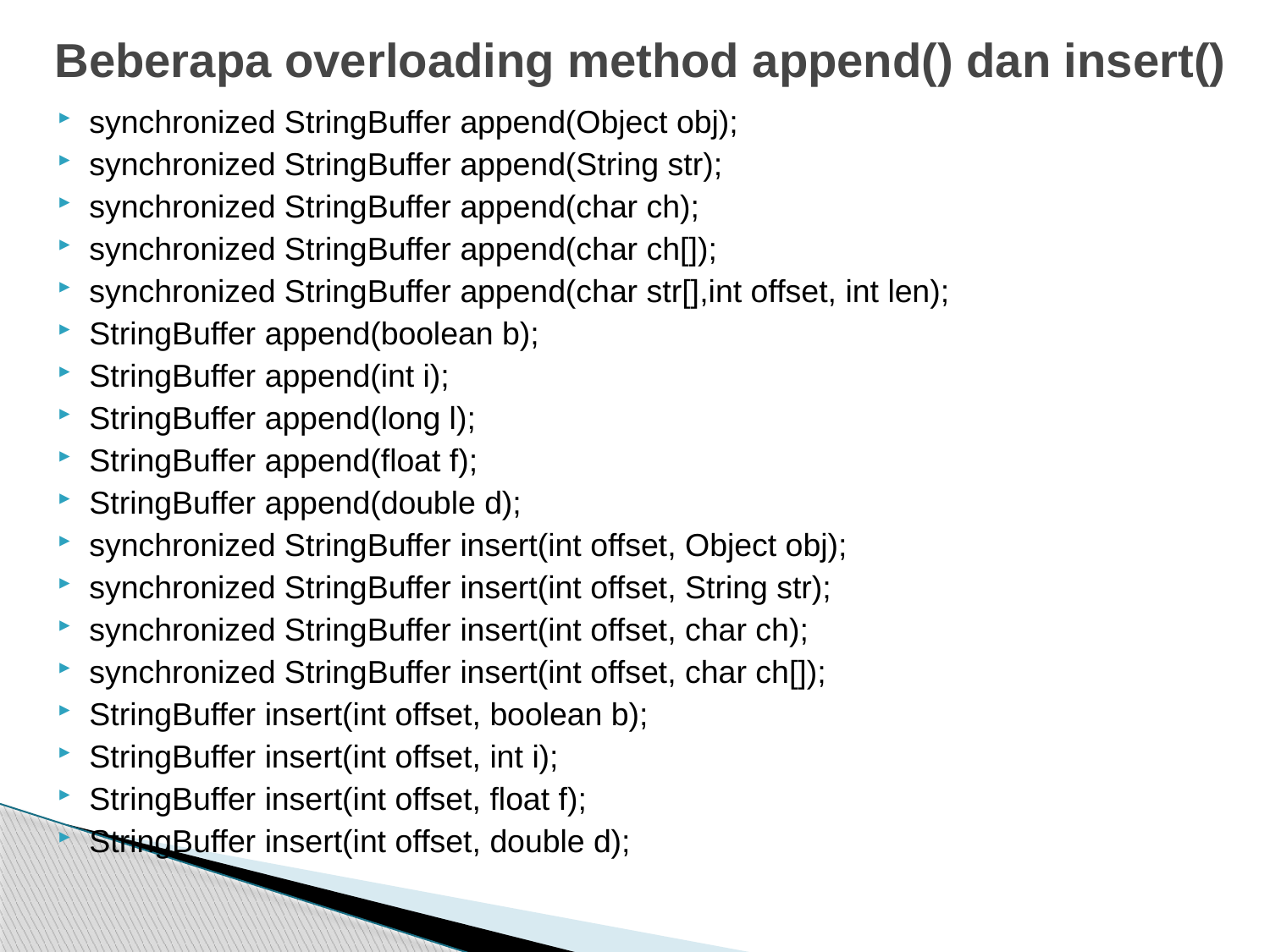

# Beberapa overloading method append() dan insert()
synchronized StringBuffer append(Object obj);
synchronized StringBuffer append(String str);
synchronized StringBuffer append(char ch);
synchronized StringBuffer append(char ch[]);
synchronized StringBuffer append(char str[],int offset, int len);
StringBuffer append(boolean b);
StringBuffer append(int i);
StringBuffer append(long l);
StringBuffer append(float f);
StringBuffer append(double d);
synchronized StringBuffer insert(int offset, Object obj);
synchronized StringBuffer insert(int offset, String str);
synchronized StringBuffer insert(int offset, char ch);
synchronized StringBuffer insert(int offset, char ch[]);
StringBuffer insert(int offset, boolean b);
StringBuffer insert(int offset, int i);
StringBuffer insert(int offset, float f);
StringBuffer insert(int offset, double d);